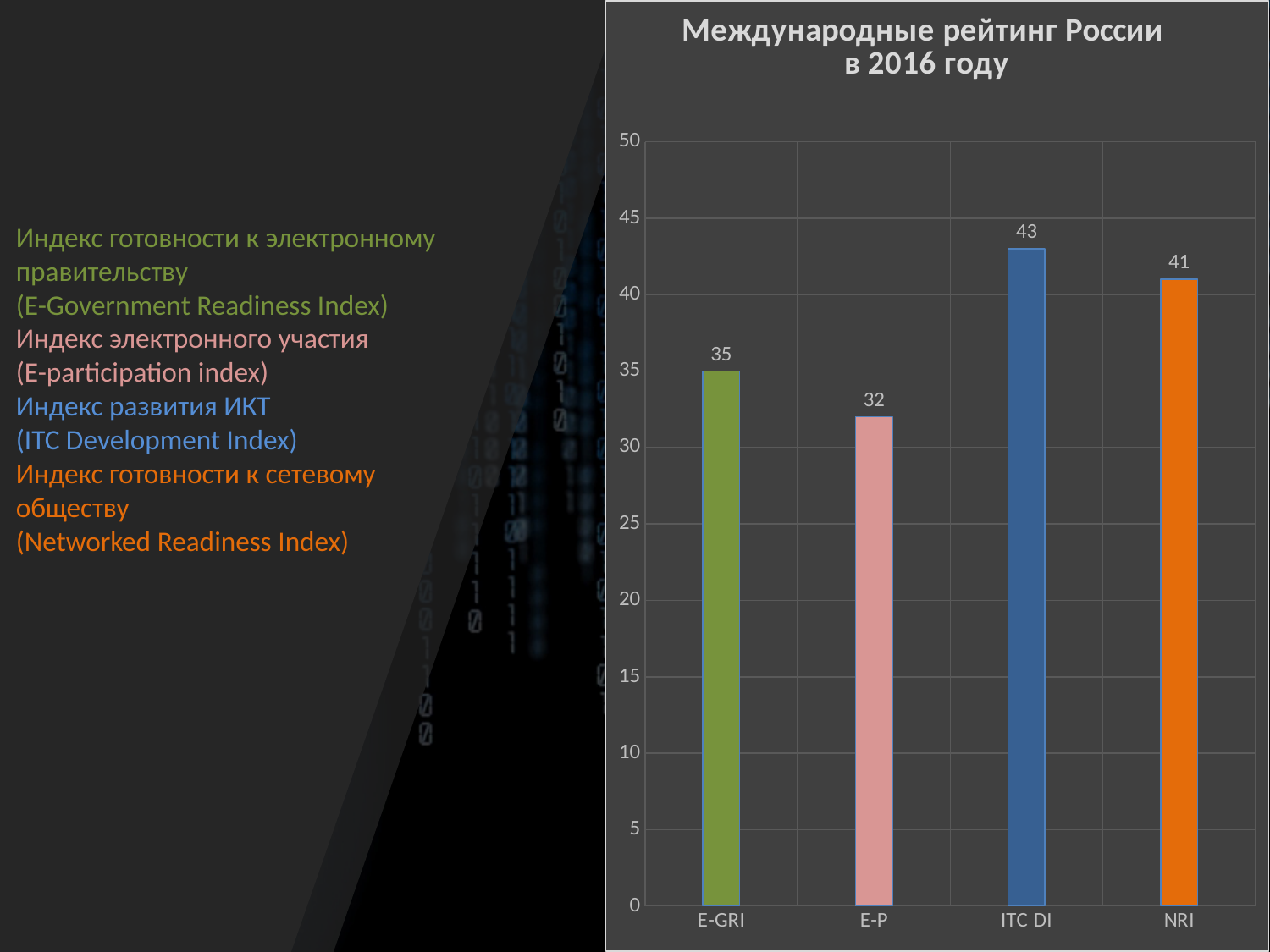

# Индекс готовности к электронному правительству (E-Government Readiness Index) Индекс электронного участия (E-participation index) Индекс развития ИКТ (ITC Development Index) Индекс готовности к сетевому обществу (Networked Readiness Index)

### Chart: Международные рейтинг России    в 2016 году

| Category | Международные рейтинги |
|---|---|
| E-GRI | 35.0 |
| E-P | 32.0 |
| ITC DI | 43.0 |
| NRI | 41.0 |